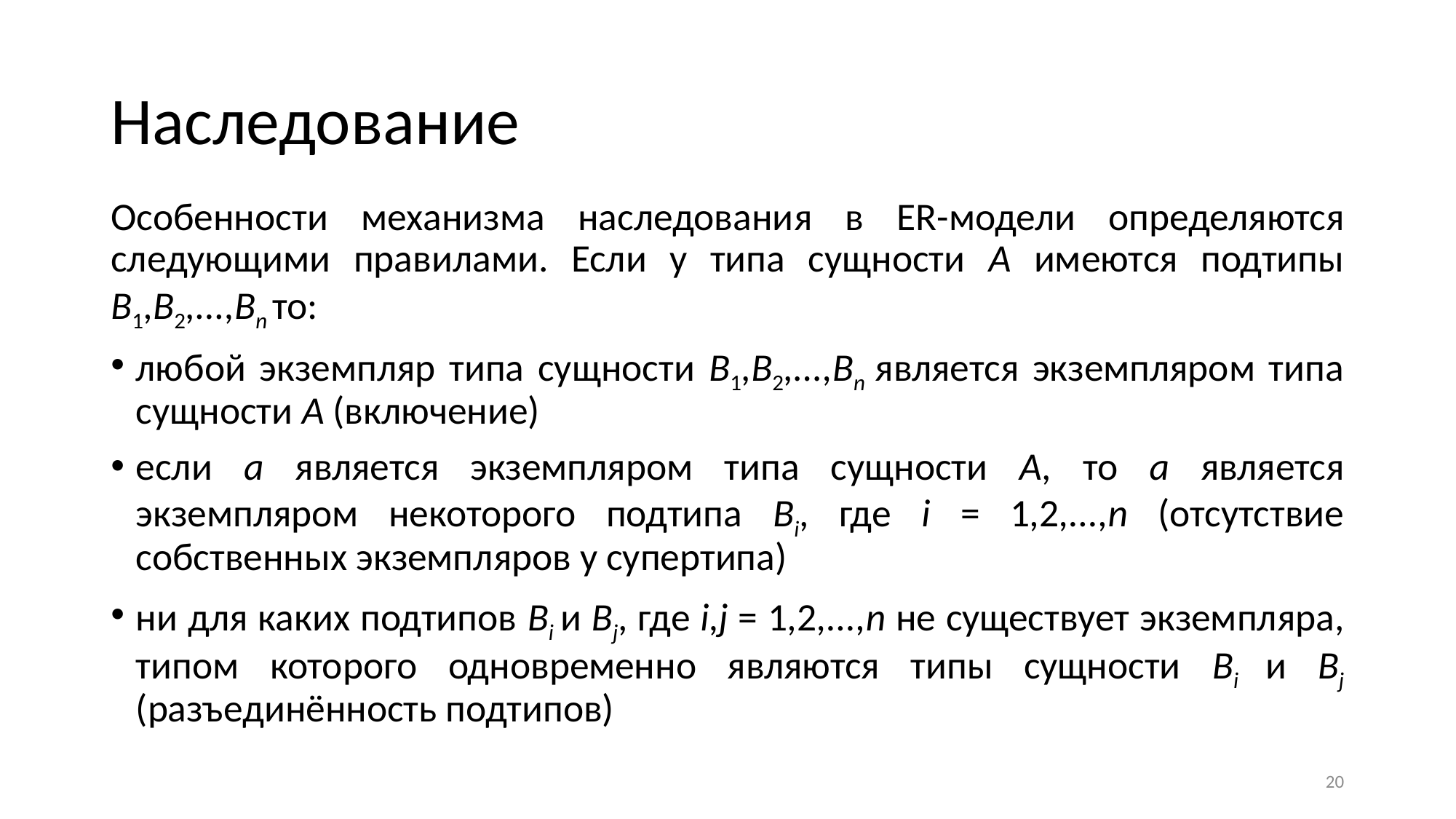

# Наследование
Особенности механизма наследования в ER-модели определяются следующими правилами. Если у типа сущности A имеются подтипы B1,B2,...,Bn то:
любой экземпляр типа сущности B1,B2,...,Bn является экземпляром типа сущности A (включение)
если a является экземпляром типа сущности A, то a является экземпляром некоторого подтипа Bi, где i = 1,2,...,n (отсутствие собственных экземпляров у супертипа)
ни для каких подтипов Bi и Bj, где i,j = 1,2,...,n не существует экземпляра, типом которого одновременно являются типы сущности Bi и Bj (разъединённость подтипов)
20